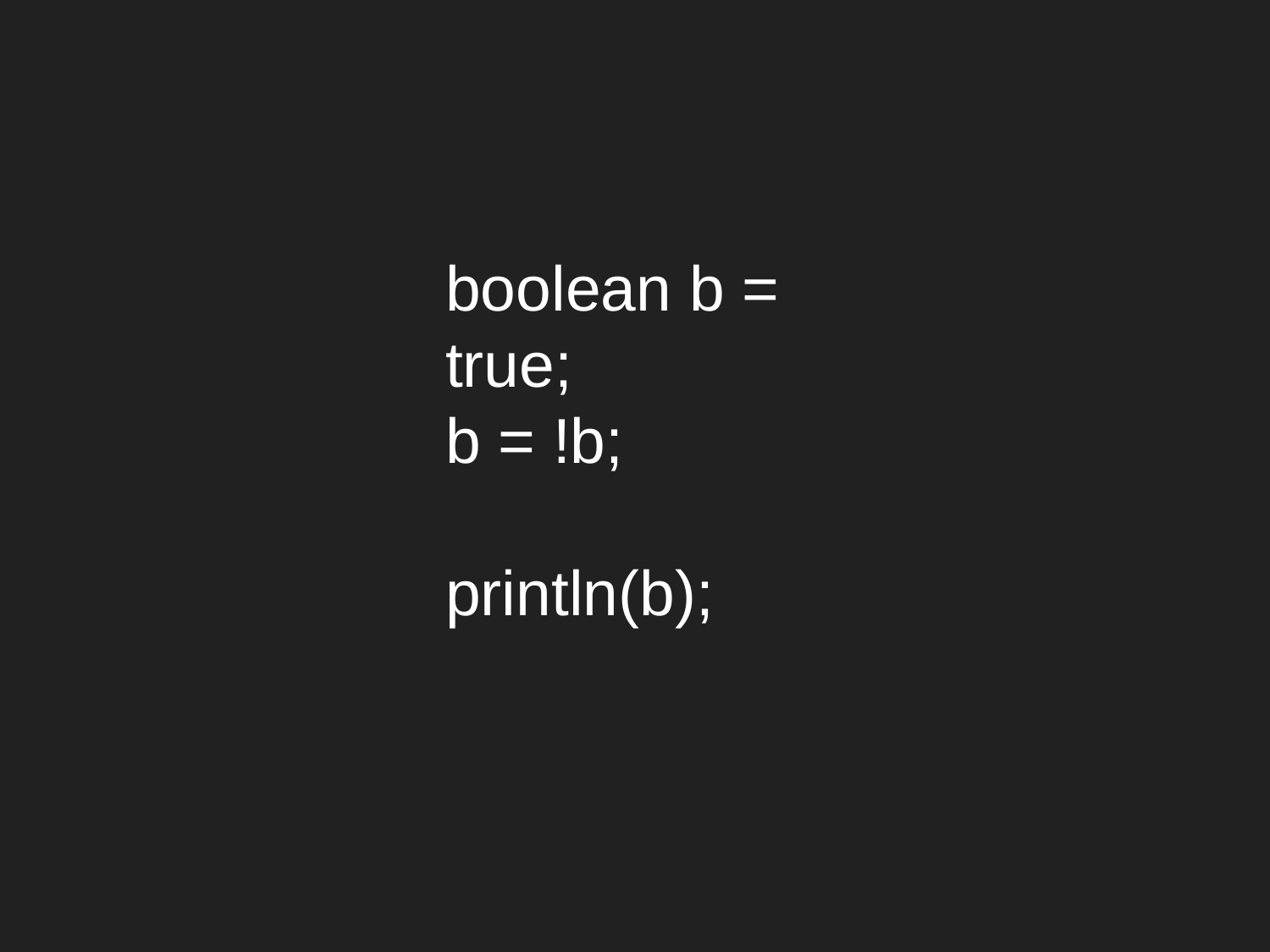

boolean b = true;
b = !b;

println(b);